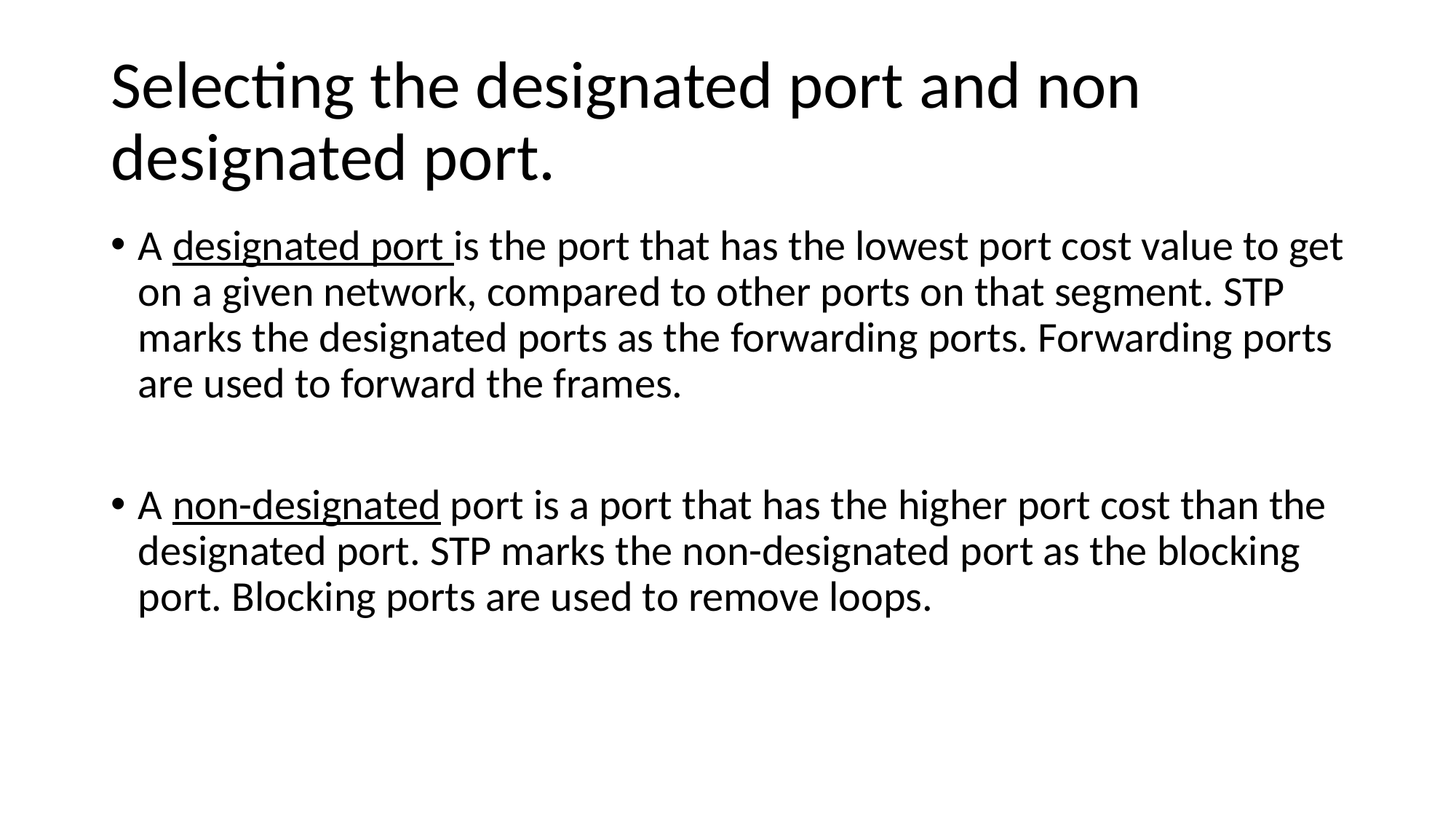

# Selecting the designated port and non designated port.
A designated port is the port that has the lowest port cost value to get on a given network, compared to other ports on that segment. STP marks the designated ports as the forwarding ports. Forwarding ports are used to forward the frames.

A non-designated port is a port that has the higher port cost than the designated port. STP marks the non-designated port as the blocking port. Blocking ports are used to remove loops.